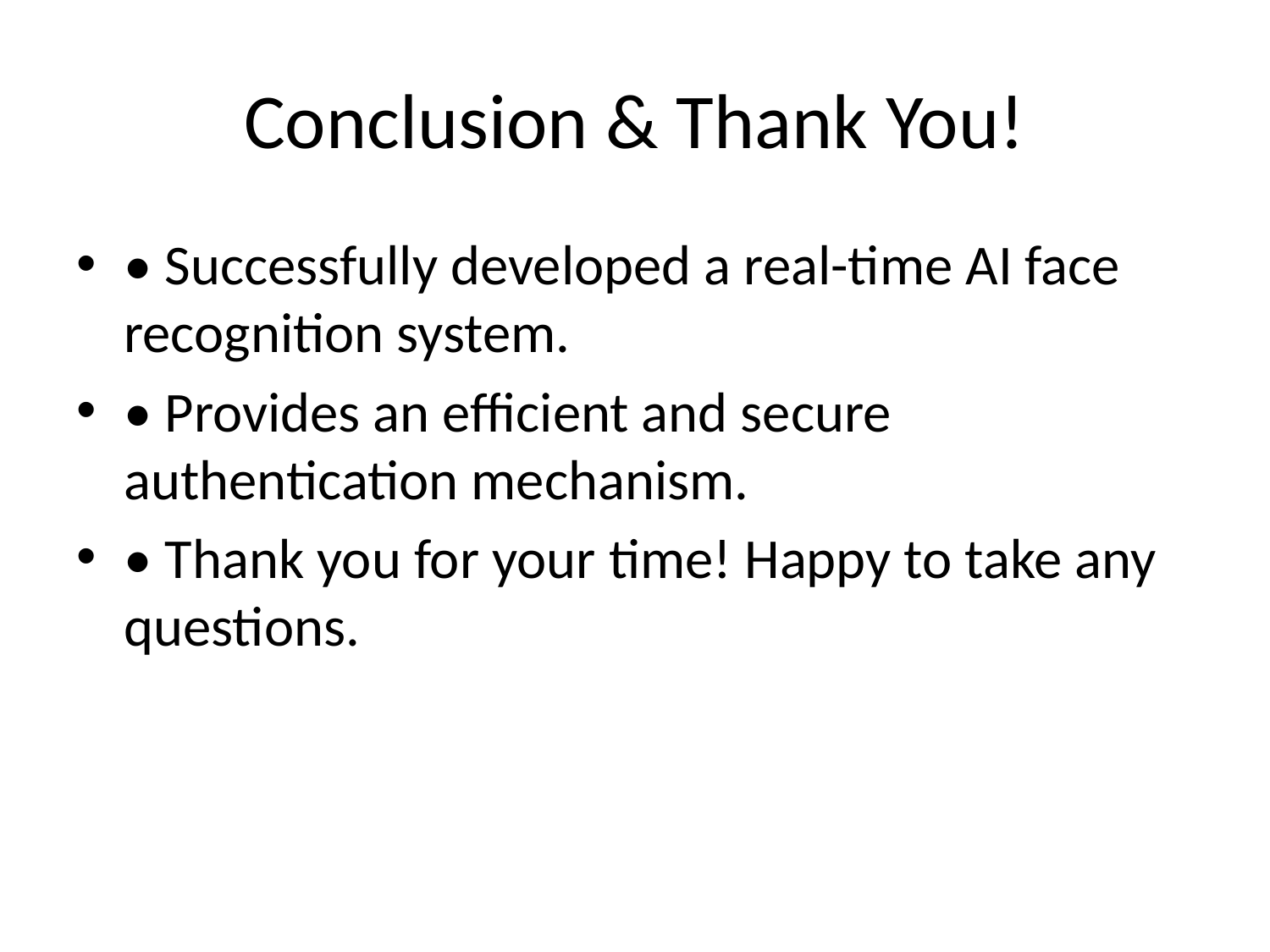

# Conclusion & Thank You!
• Successfully developed a real-time AI face recognition system.
• Provides an efficient and secure authentication mechanism.
• Thank you for your time! Happy to take any questions.